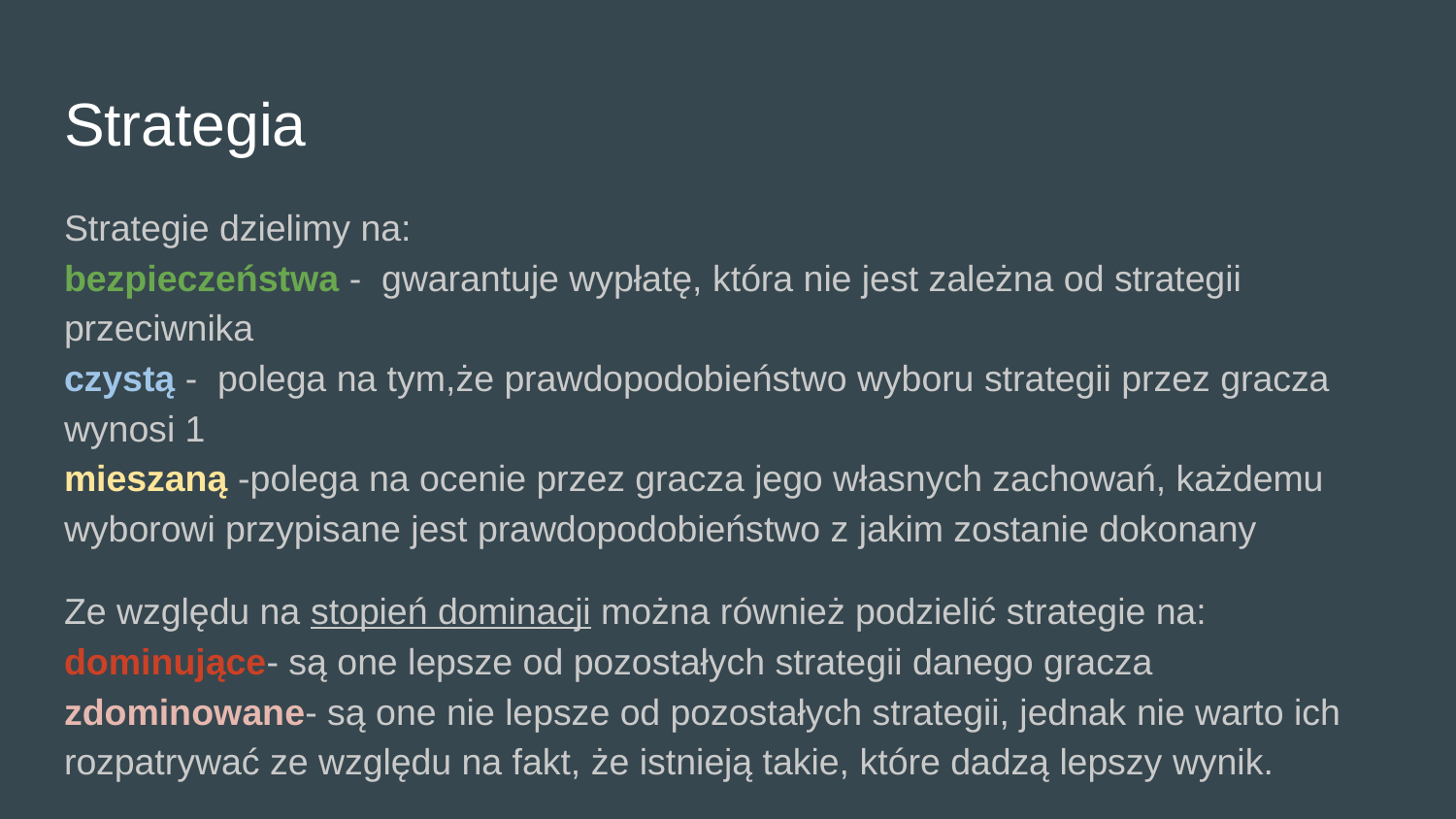

# Strategia
Strategie dzielimy na:
bezpieczeństwa -  gwarantuje wypłatę, która nie jest zależna od strategii przeciwnika
czystą -  polega na tym,że prawdopodobieństwo wyboru strategii przez gracza wynosi 1
mieszaną -polega na ocenie przez gracza jego własnych zachowań, każdemu wyborowi przypisane jest prawdopodobieństwo z jakim zostanie dokonany
Ze względu na stopień dominacji można również podzielić strategie na:
dominujące- są one lepsze od pozostałych strategii danego gracza
zdominowane- są one nie lepsze od pozostałych strategii, jednak nie warto ich rozpatrywać ze względu na fakt, że istnieją takie, które dadzą lepszy wynik.